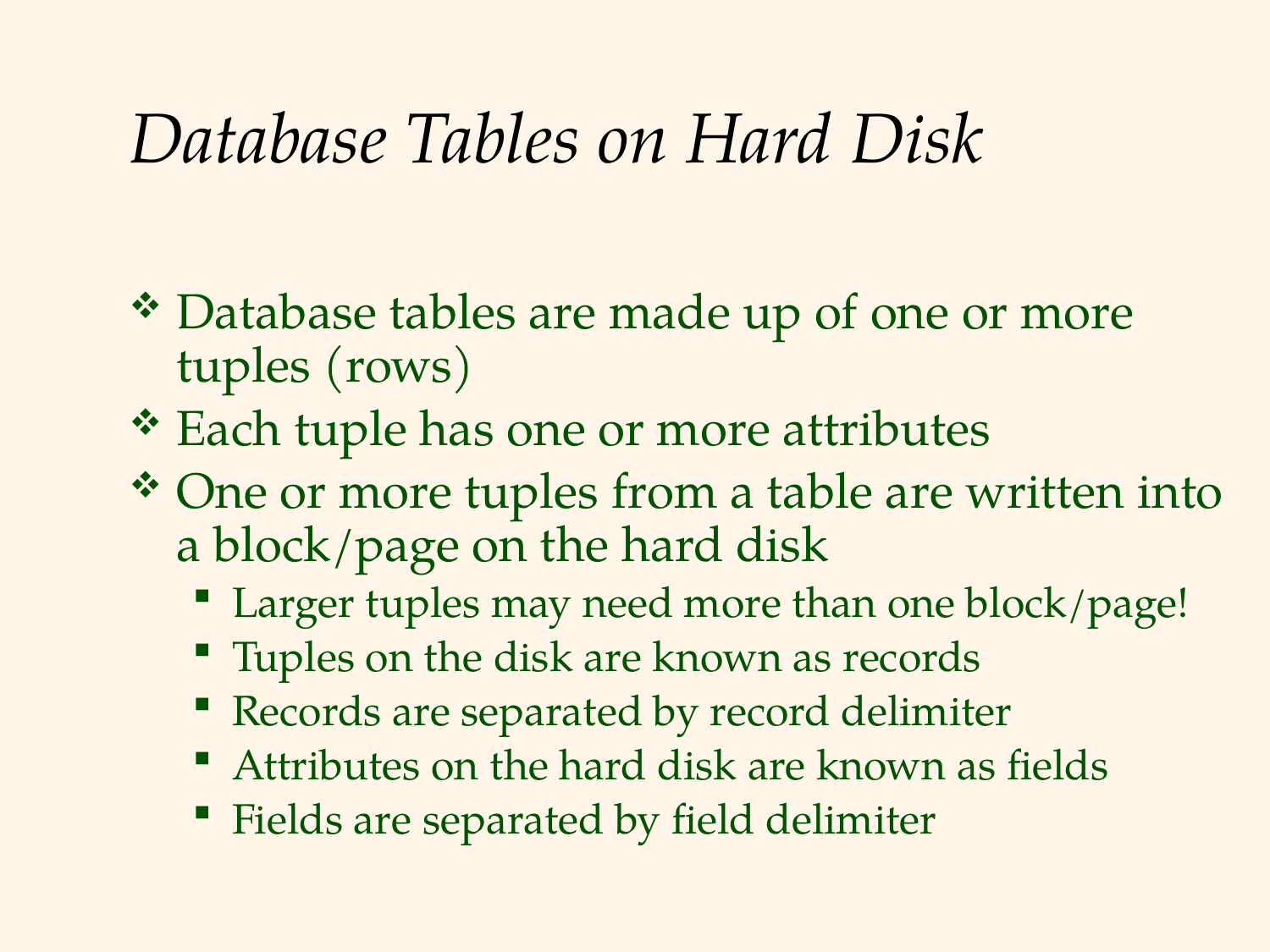

# Database Tables on Hard Disk
Database tables are made up of one or more tuples (rows)
Each tuple has one or more attributes
One or more tuples from a table are written into a block/page on the hard disk
Larger tuples may need more than one block/page!
Tuples on the disk are known as records
Records are separated by record delimiter
Attributes on the hard disk are known as fields
Fields are separated by field delimiter